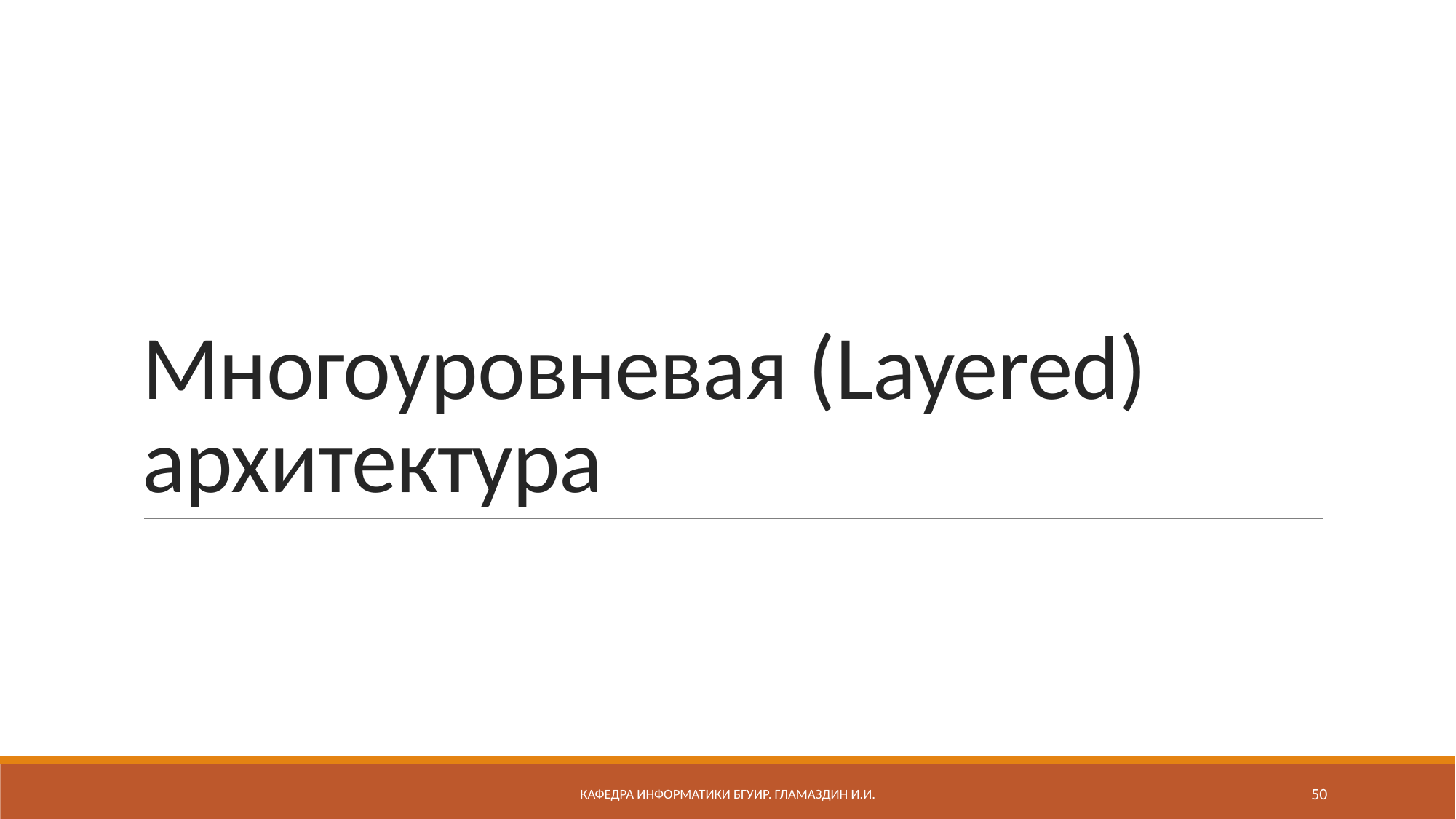

# Многоуровневая (Layered) архитектура

Кафедра информатики бгуир. Гламаздин И.и.
50